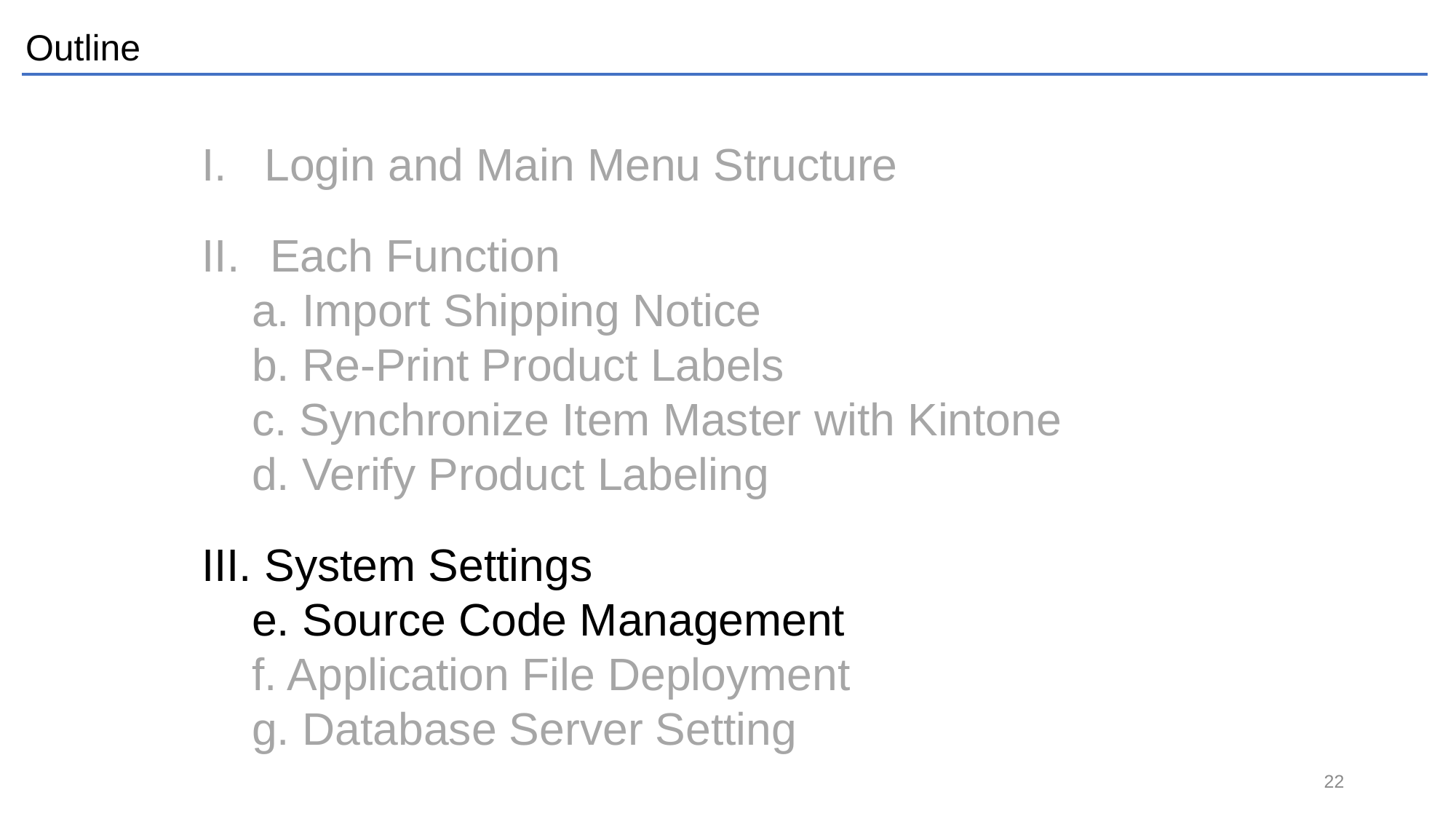

Outline
I.   Login and Main Menu Structure

Each Function
    a. Import Shipping Notice
    b. Re-Print Product Labels
    c. Synchronize Item Master with Kintone
    d. Verify Product Labeling

III. System Settings
    e. Source Code Management
    f. Application File Deployment
    g. Database Server Setting
22